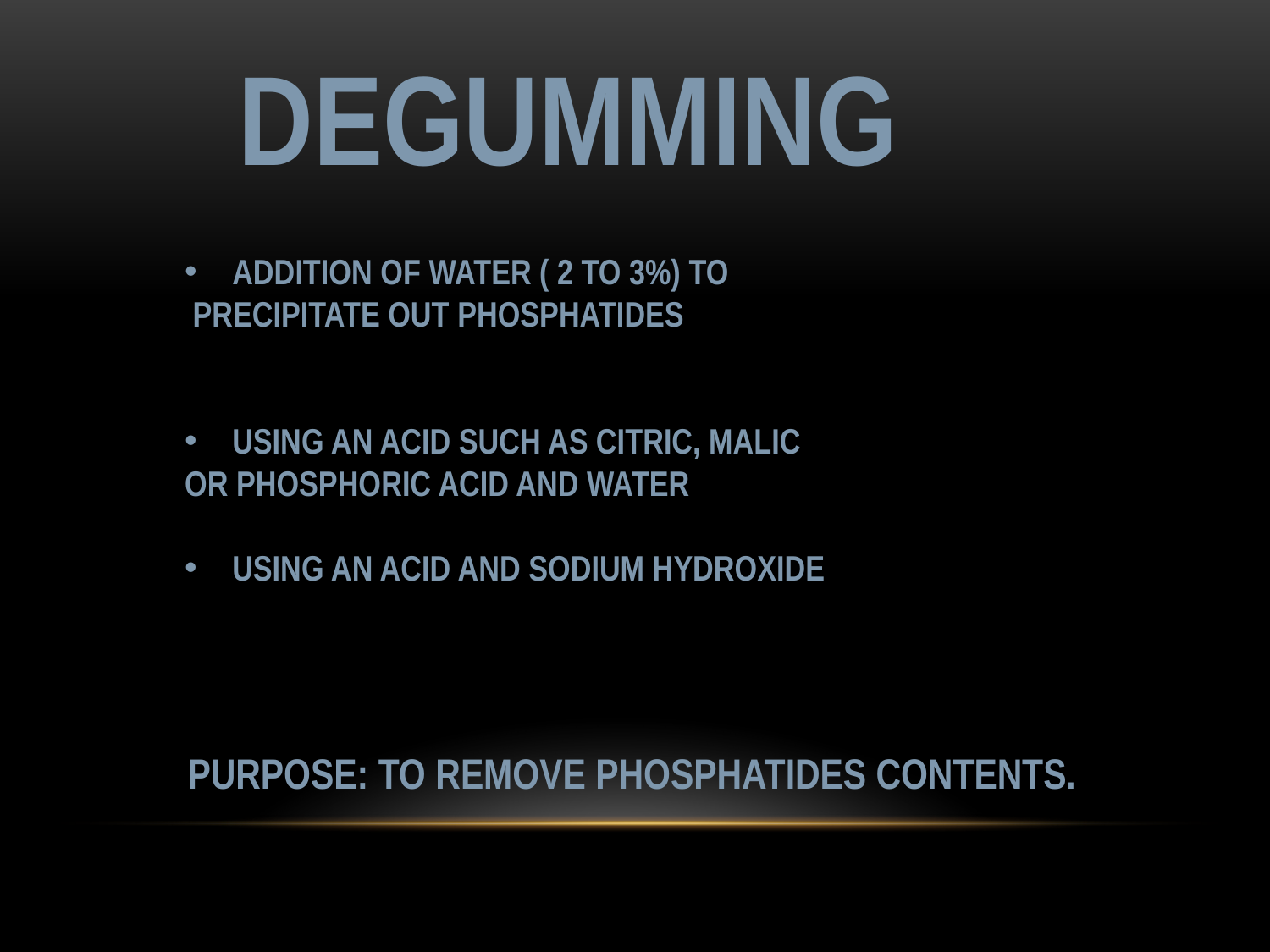

Degumming
Addition of water ( 2 to 3%) to
 precipitate out phosphatides

Using an acid such as citric, malic
or phosphoric acid and water

Using an acid and sodium hydroxide
Purpose: to remove phosphatides contents.